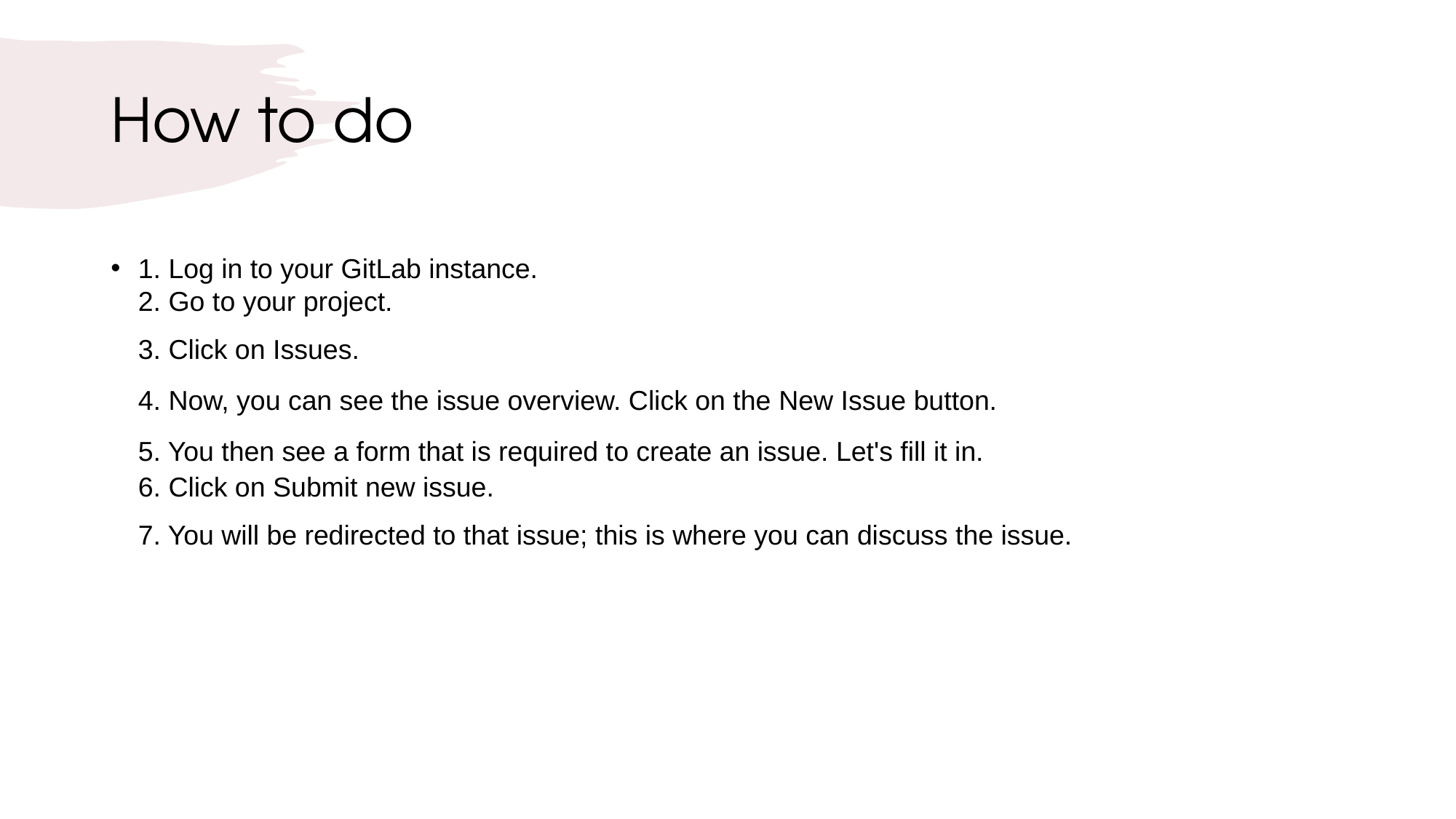

# How to do
1. Log in to your GitLab instance.
2. Go to your project.
3. Click on Issues.
4. Now, you can see the issue overview. Click on the New Issue button.
5. You then see a form that is required to create an issue. Let's fill it in.
6. Click on Submit new issue.
7. You will be redirected to that issue; this is where you can discuss the issue.